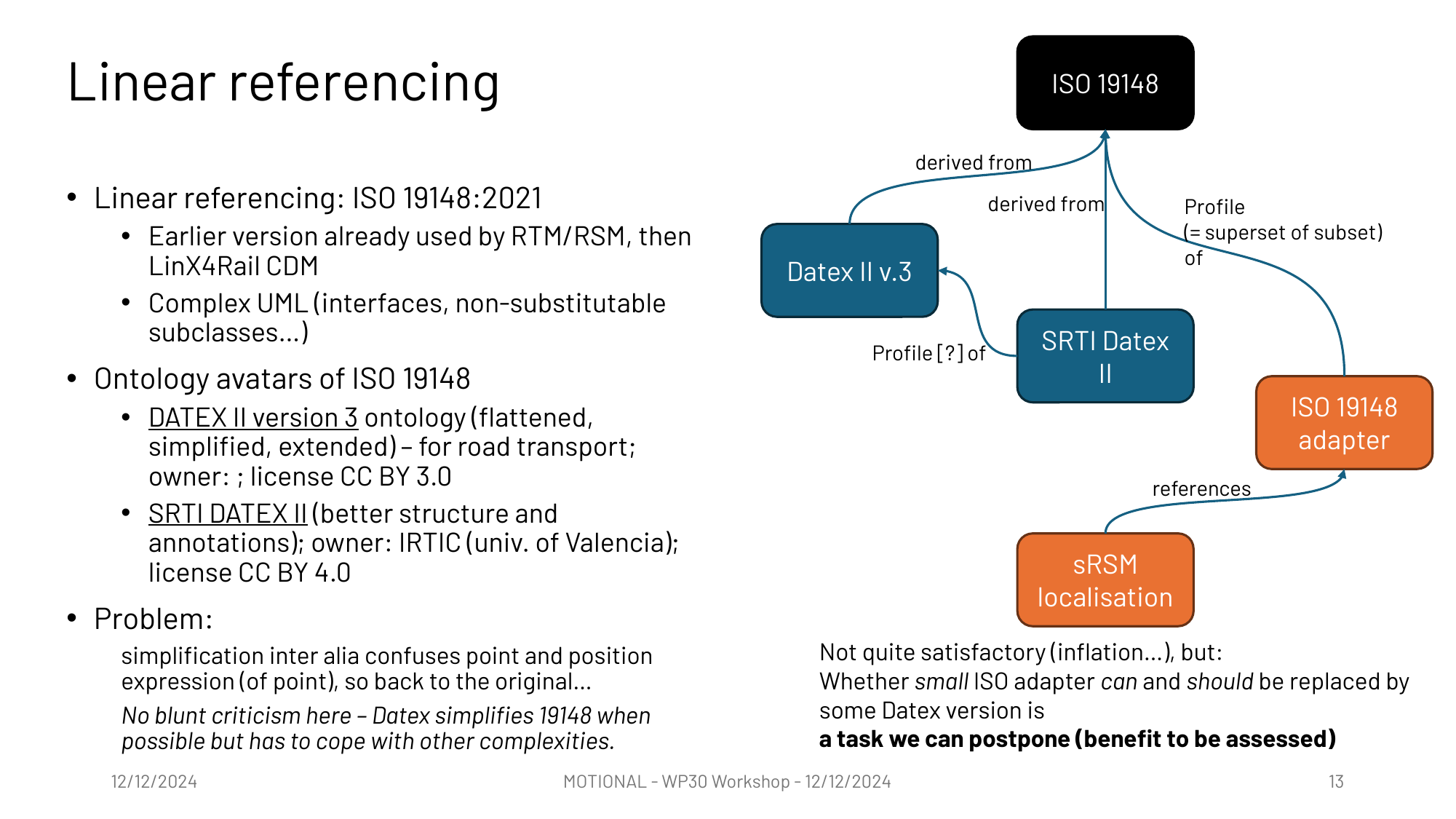

ISO 19148
# Linear referencing
derived from
Linear referencing: ISO 19148:2021
Earlier version already used by RTM/RSM, then LinX4Rail CDM
Complex UML (interfaces, non-substitutable subclasses…)
Ontology avatars of ISO 19148
DATEX II version 3 ontology (flattened, simplified, extended) – for road transport; owner: ; license CC BY 3.0
SRTI DATEX II (better structure and annotations); owner: IRTIC (univ. of Valencia); license CC BY 4.0
Problem:
simplification inter alia confuses point and position expression (of point), so back to the original…
No blunt criticism here – Datex simplifies 19148 when possible but has to cope with other complexities.

derived from
Profile
(= superset of subset)
of
Datex II v.3
SRTI Datex II
Profile [?] of
ISO 19148 adapter
references
sRSM localisation
Not quite satisfactory (inflation…), but:
Whether small ISO adapter can and should be replaced by some Datex version is
a task we can postpone (benefit to be assessed)
12/12/2024
MOTIONAL - WP30 Workshop - 12/12/2024
13